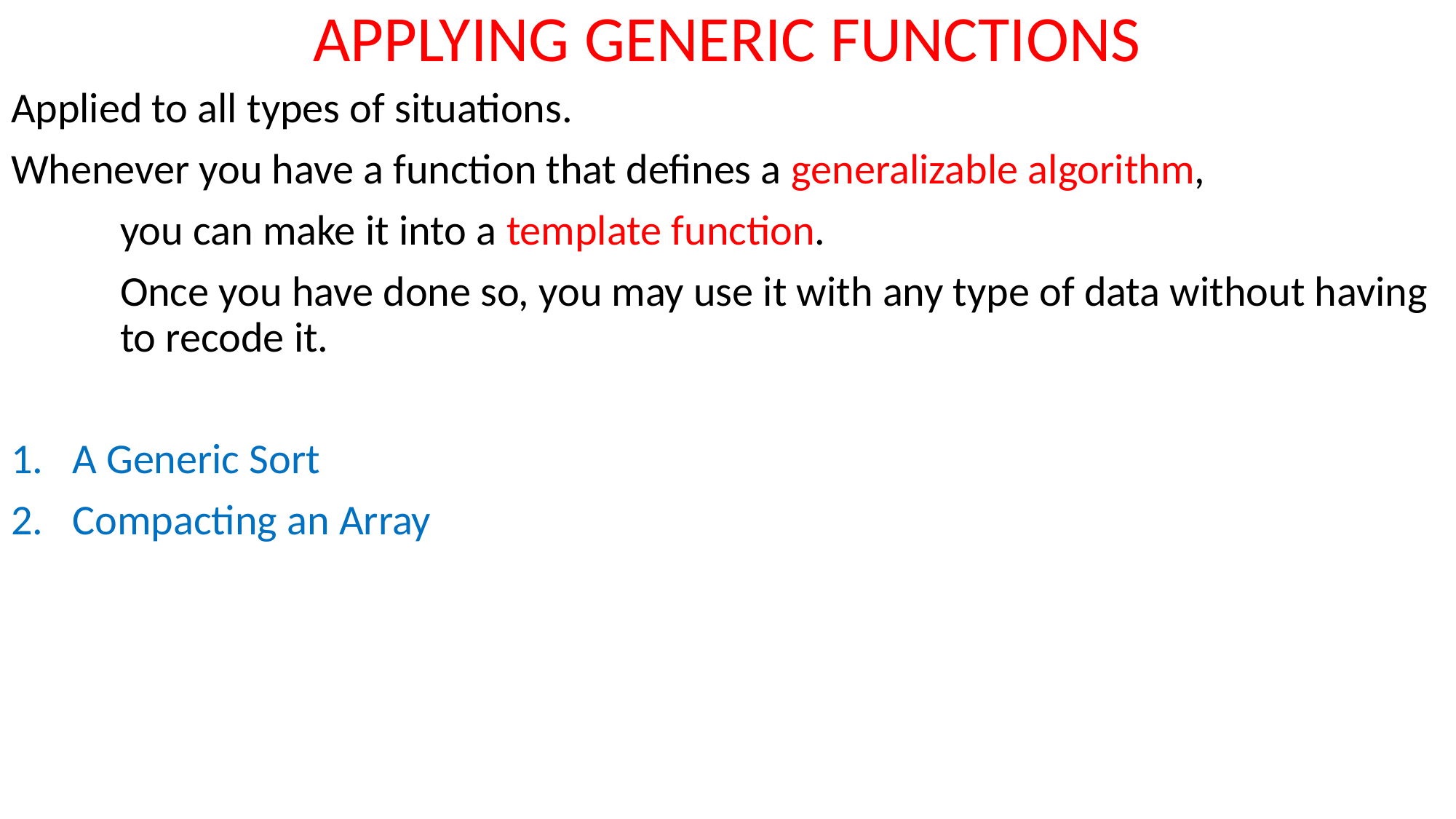

# APPLYING GENERIC FUNCTIONS
Applied to all types of situations.
Whenever you have a function that defines a generalizable algorithm,
	you can make it into a template function.
	Once you have done so, you may use it with any type of data without having 	to recode it.

A Generic Sort
Compacting an Array